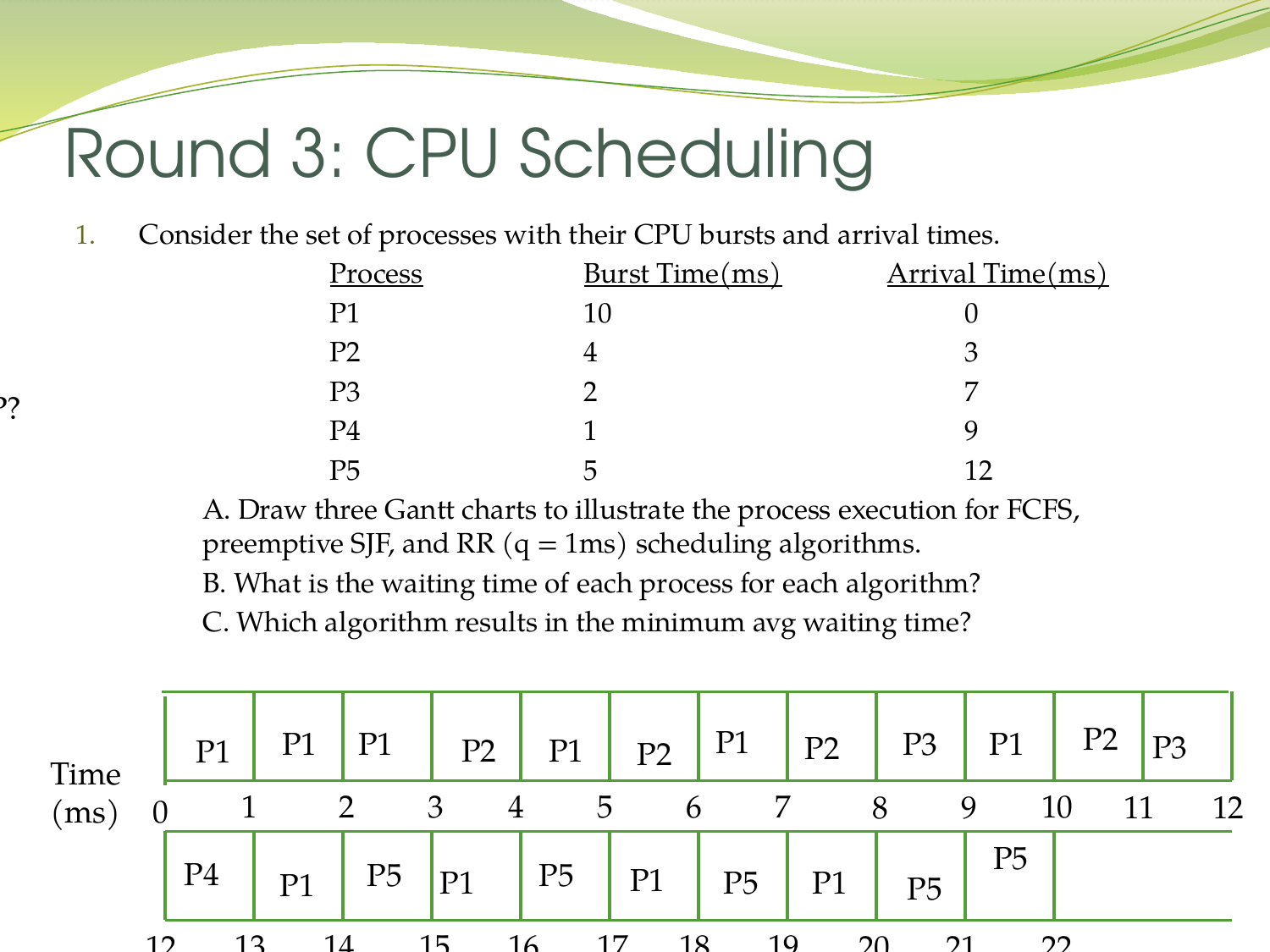

# Round 3: CPU Scheduling
Consider the set of processes with their CPU bursts and arrival times.
		Process		Burst Time(ms)	       Arrival Time(ms)
		P1		10			0
		P2		4			3
		P3		2			7
		P4		1			9
		P5		5			12
	A. Draw three Gantt charts to illustrate the process execution for FCFS, 		preemptive SJF, and RR (q = 1ms) scheduling algorithms.
	B. What is the waiting time of each process for each algorithm?
	C. Which algorithm results in the minimum avg waiting time?

P?
P2
P1
P1
P1
P3
P1
P3
P2
P2
P1
P1
P2
Time
(ms)
1
2
3
4
5
6
7
10
8
9
11
12
0
P5
P4
P5
P5
P1
P1
P5
P1
P1
P5
13
14
15
16
17
18
19
12
20
21
22